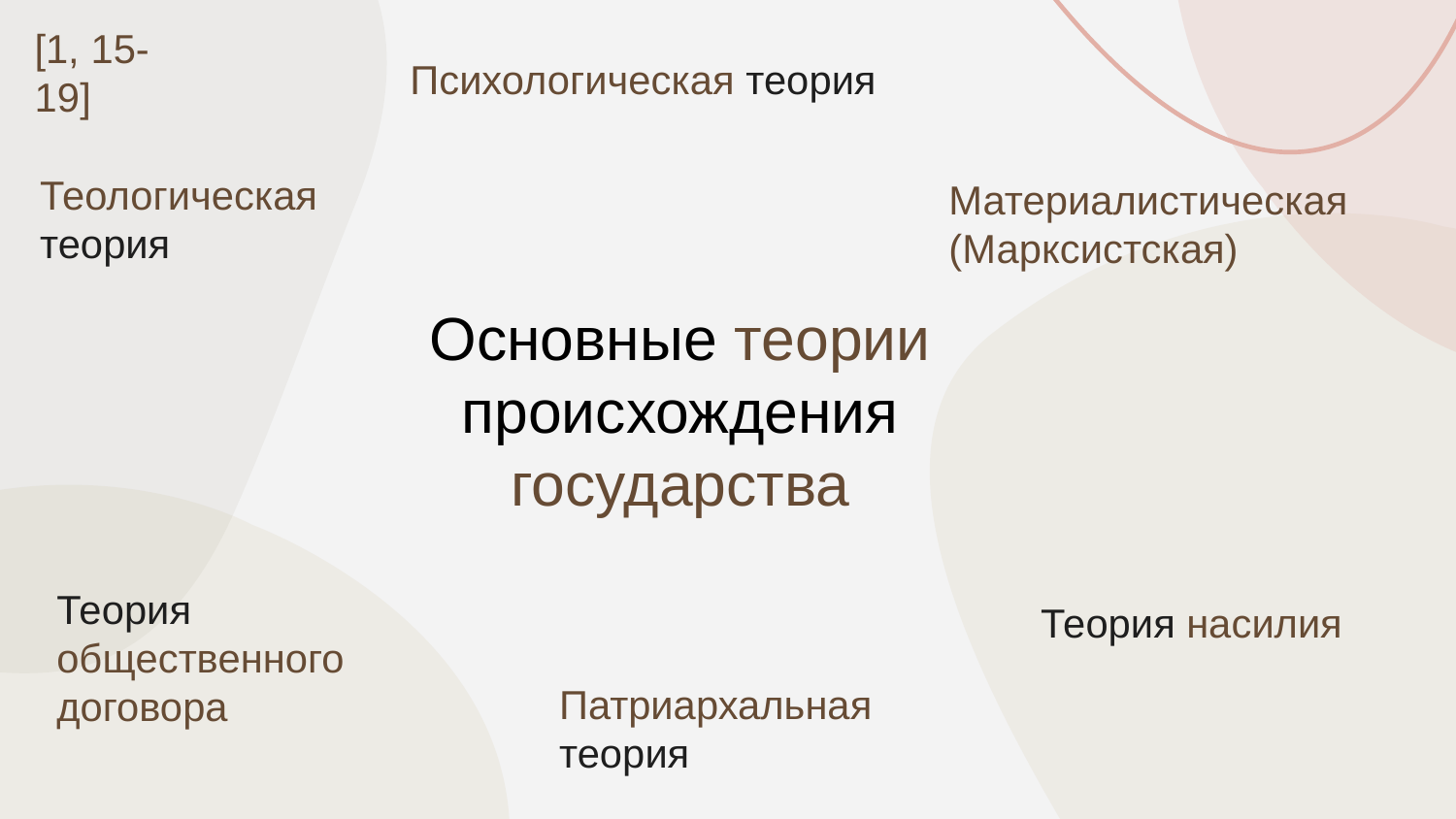

[1, 15-19]
Психологическая теория
Теологическая теория
Материалистическая (Марксистская)
Основные теории происхождения государства
Теория общественного договора
Теория насилия

# Патриархальная теория